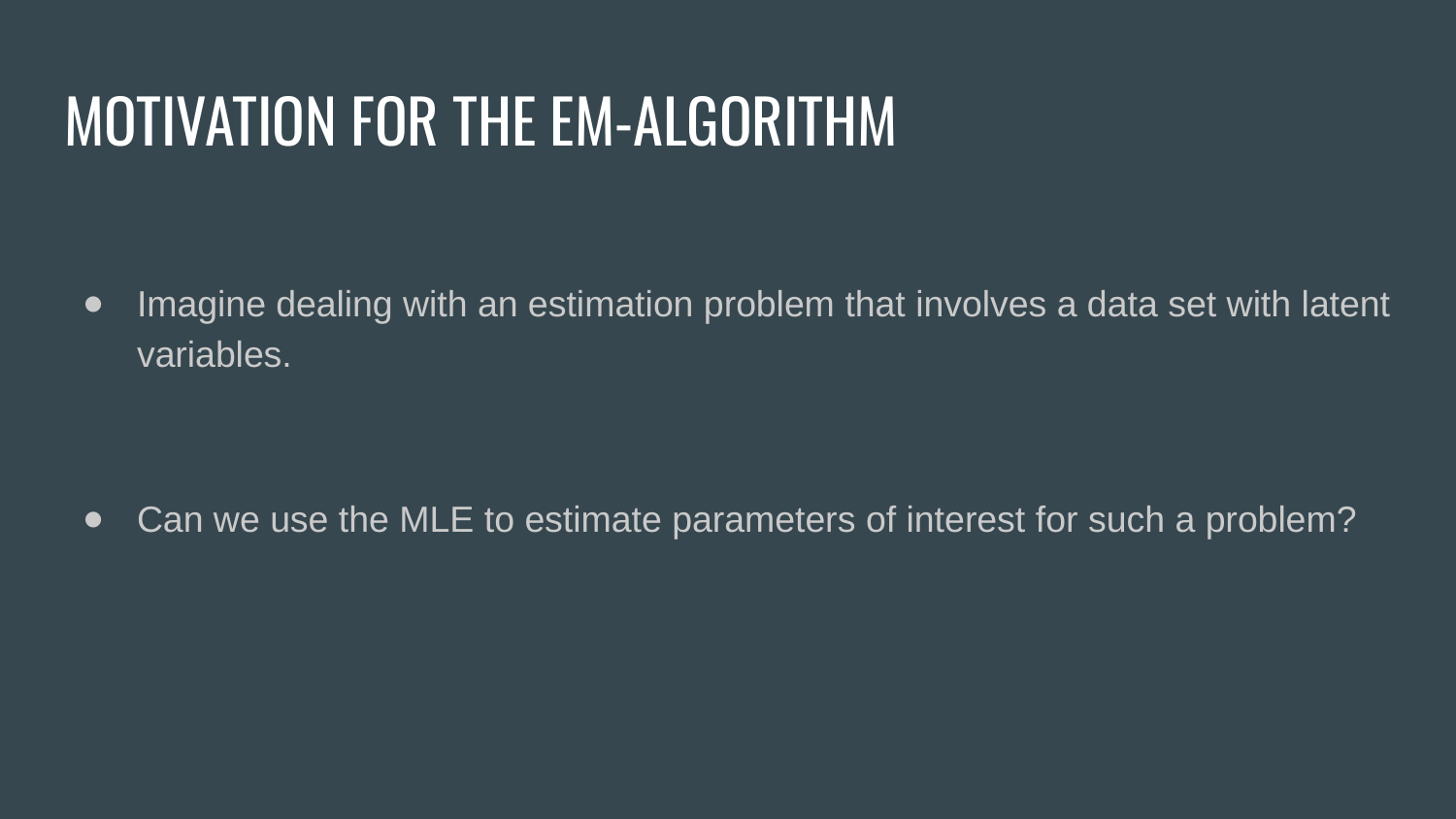

# MOTIVATION FOR THE EM-ALGORITHM

Imagine dealing with an estimation problem that involves a data set with latent variables.

Can we use the MLE to estimate parameters of interest for such a problem?